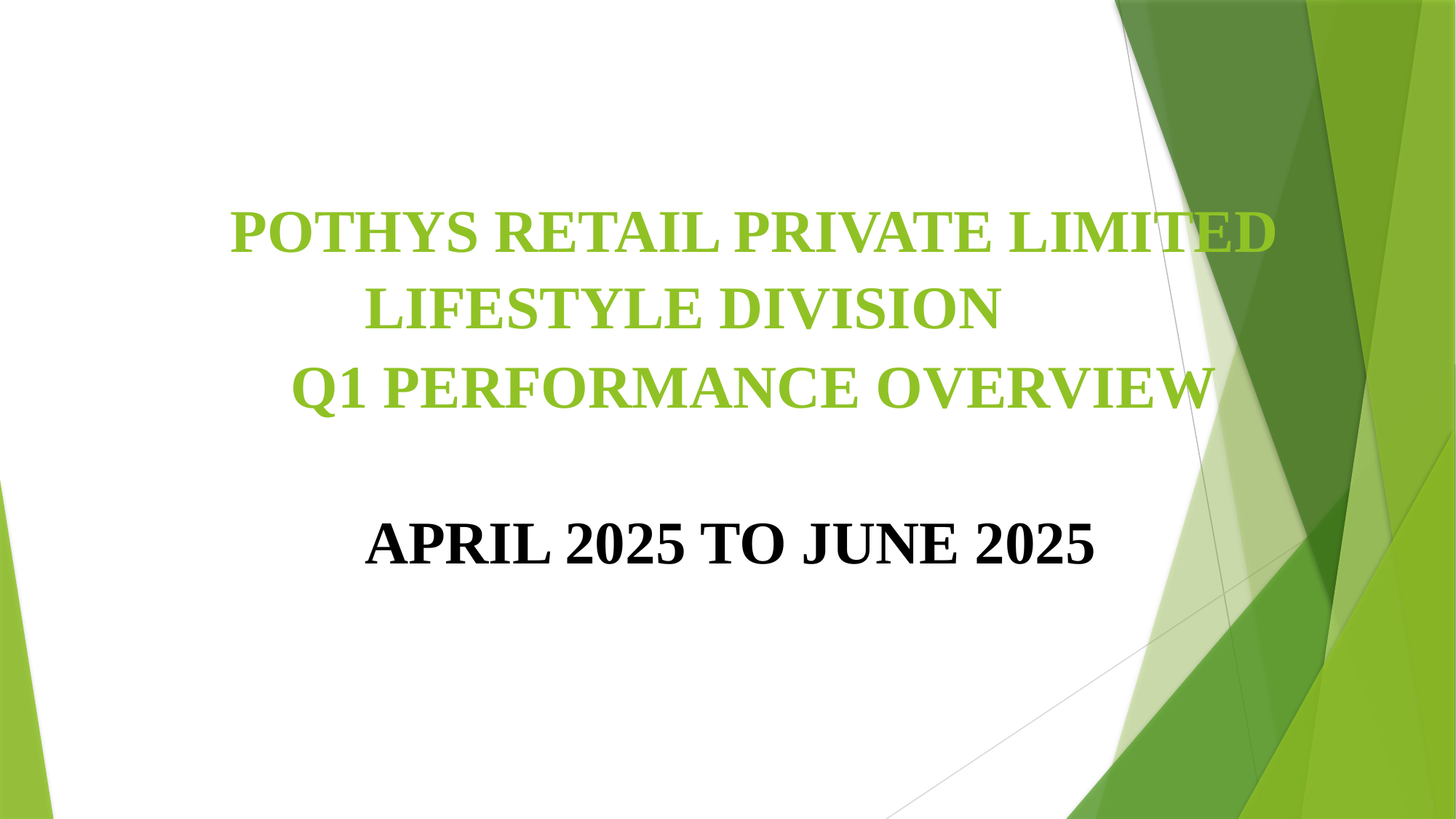

POTHYS RETAIL PRIVATE LIMITED
LIFESTYLE DIVISION
Q1 PERFORMANCE OVERVIEW
APRIL 2025 TO JUNE 2025